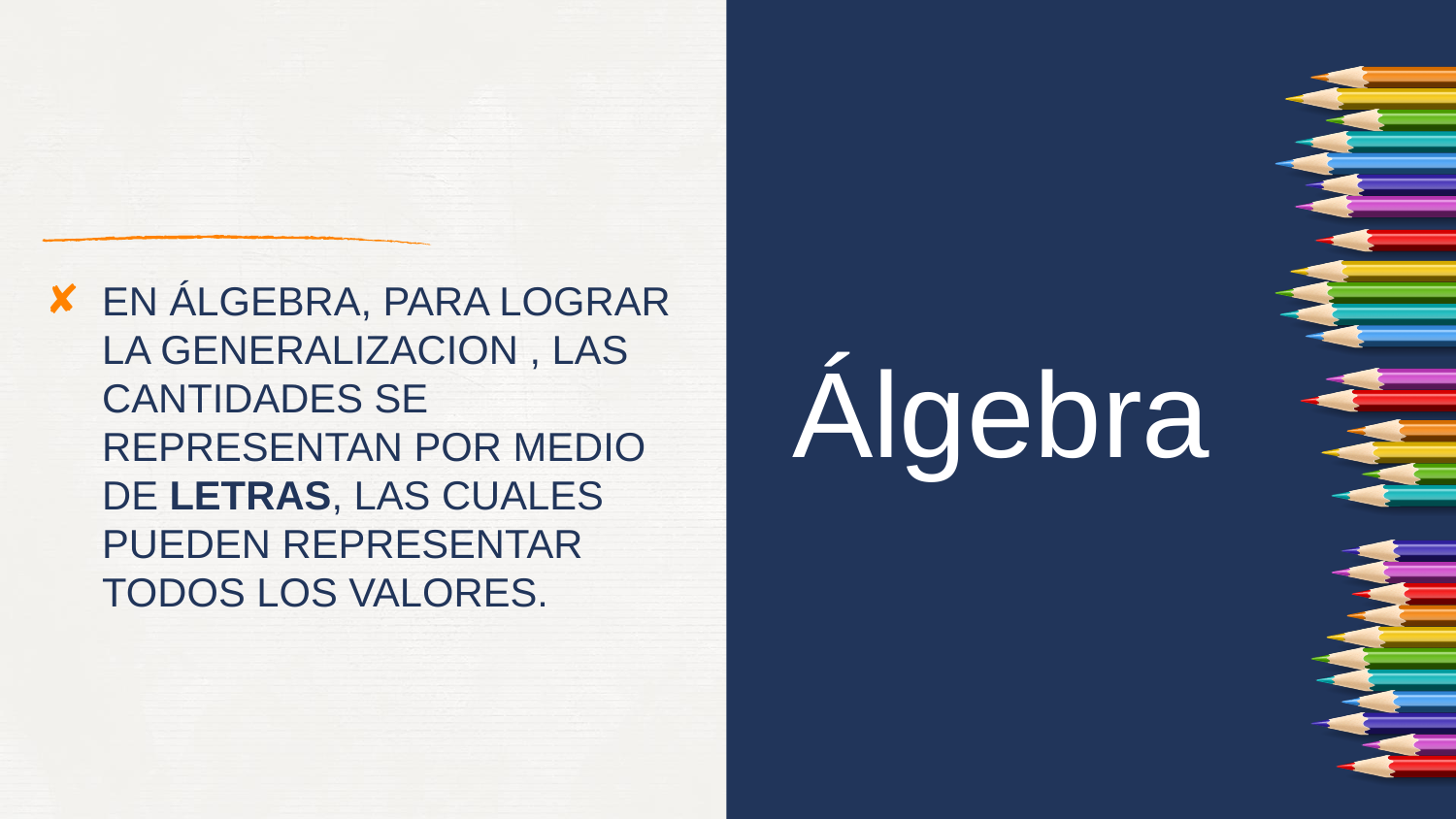

EN ÁLGEBRA, PARA LOGRAR LA GENERALIZACION , LAS CANTIDADES SE REPRESENTAN POR MEDIO DE LETRAS, LAS CUALES PUEDEN REPRESENTAR TODOS LOS VALORES.

# Álgebra